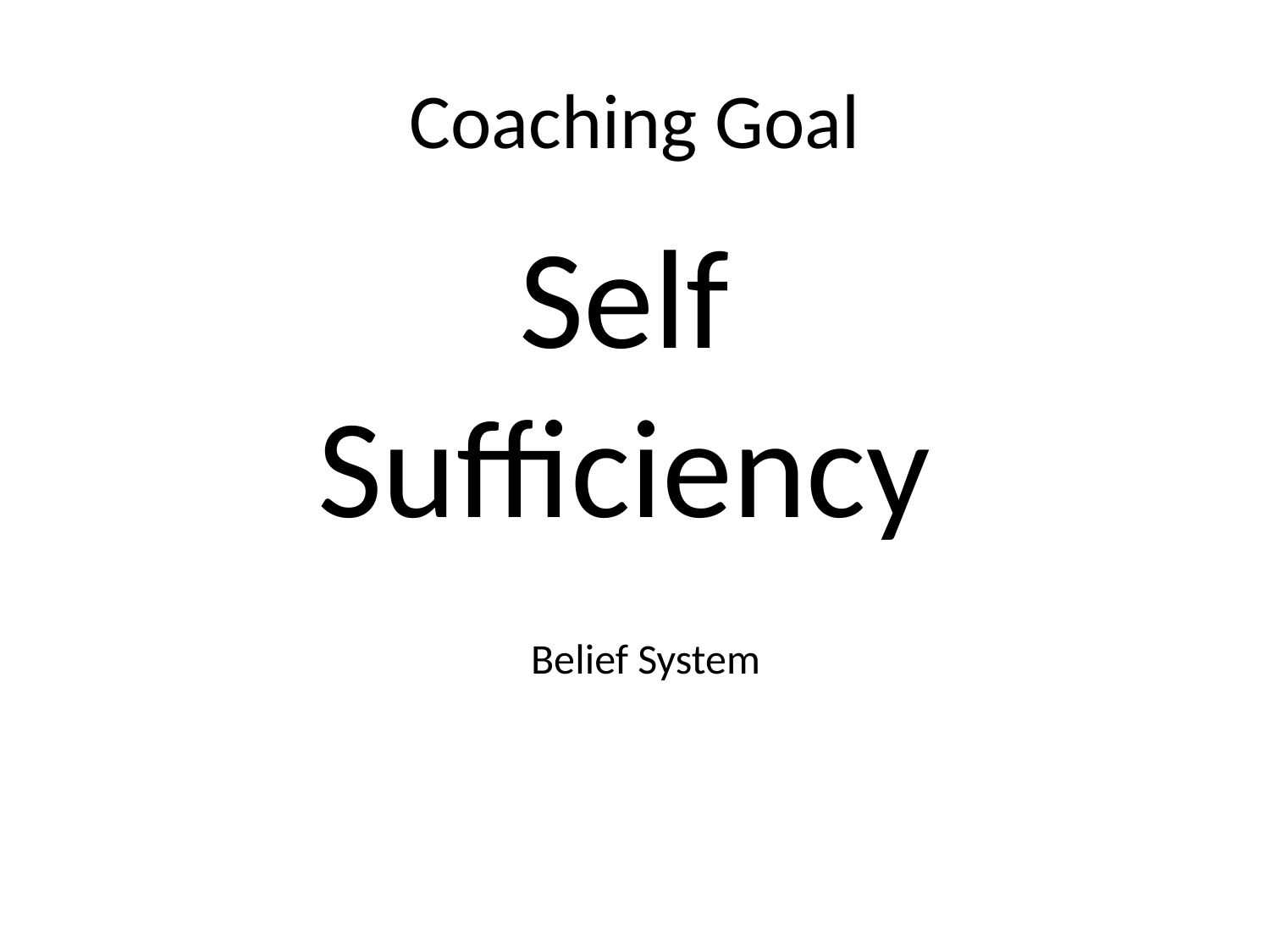

# Coaching Goal
Self Sufficiency
Belief System